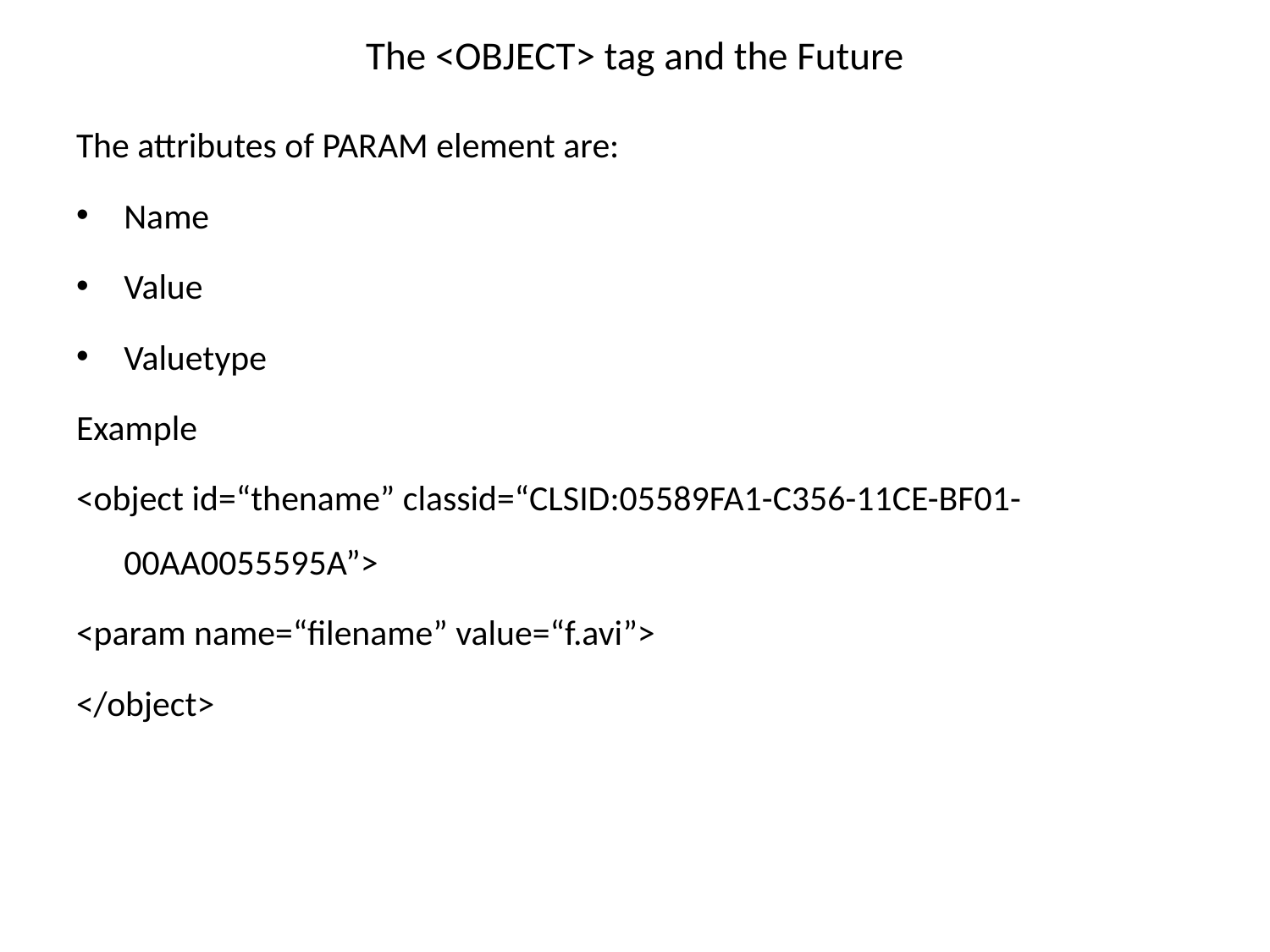

# The <OBJECT> tag and the Future
The attributes of PARAM element are:
Name
Value
Valuetype
Example
<object id=“thename” classid=“CLSID:05589FA1-C356-11CE-BF01-00AA0055595A”>
<param name=“filename” value=“f.avi”>
</object>